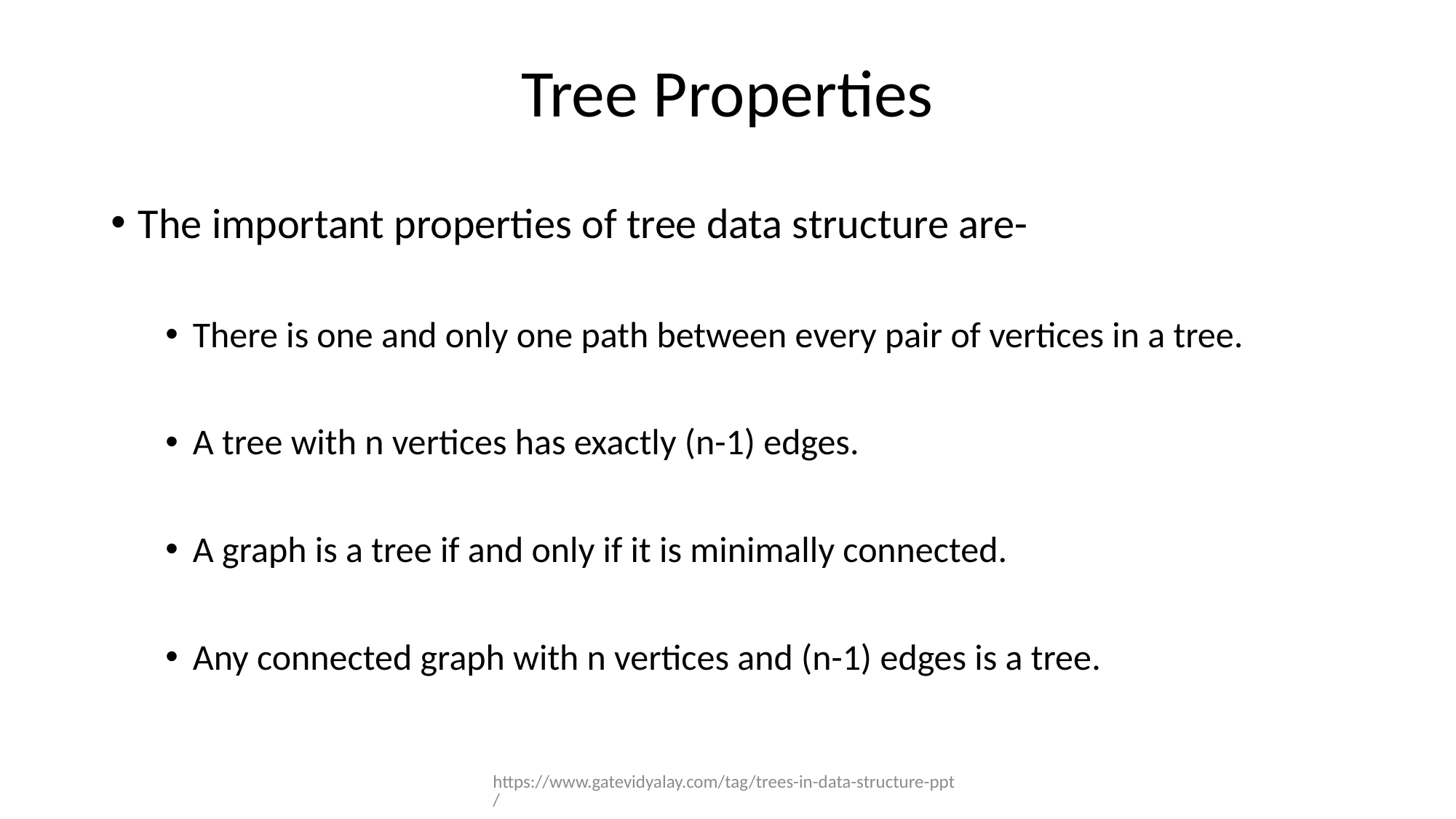

# Tree Properties
The important properties of tree data structure are-

There is one and only one path between every pair of vertices in a tree.

A tree with n vertices has exactly (n-1) edges.

A graph is a tree if and only if it is minimally connected.

Any connected graph with n vertices and (n-1) edges is a tree.
https://www.gatevidyalay.com/tag/trees-in-data-structure-ppt/